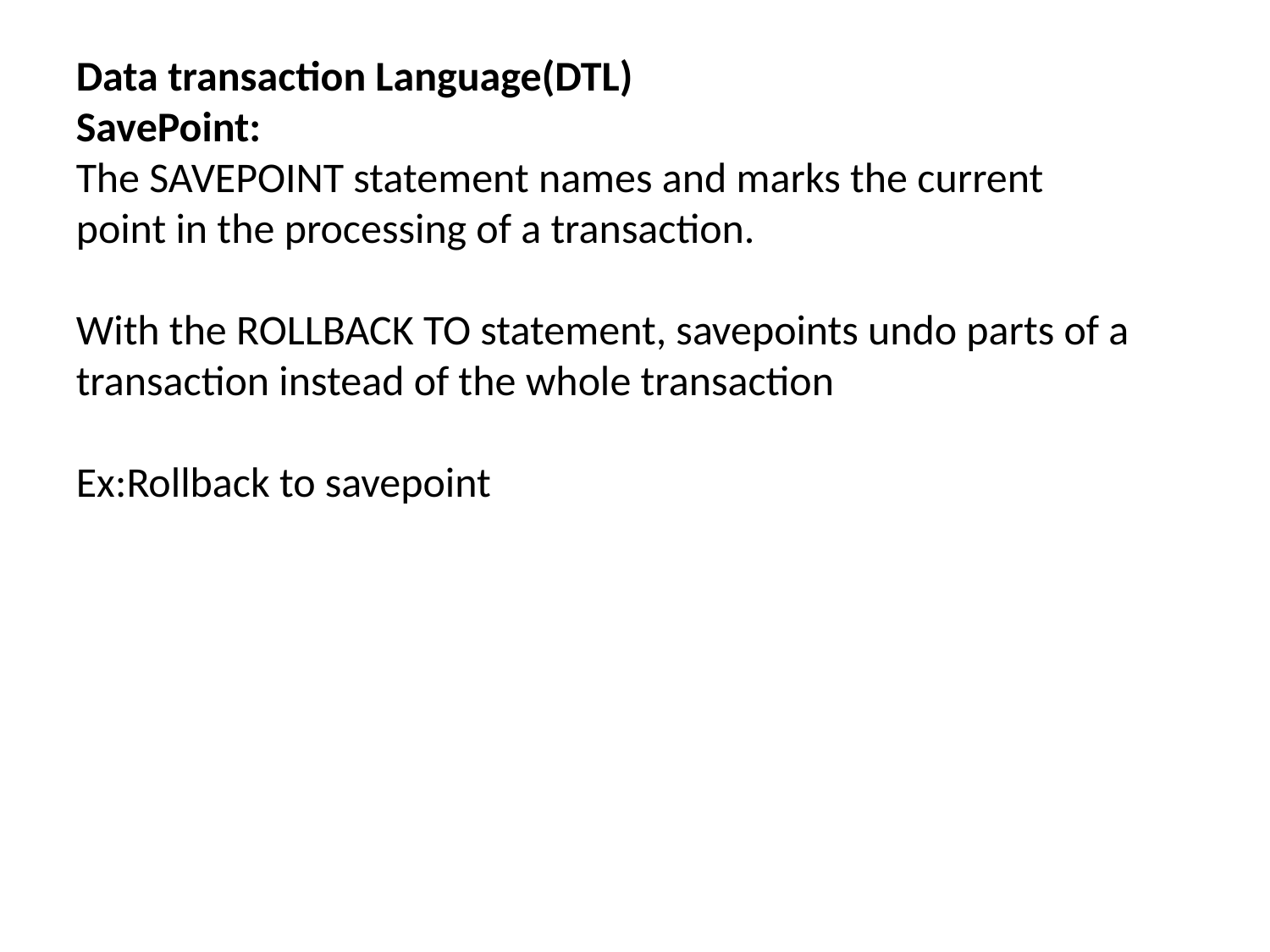

Data transaction Language(DTL)
SavePoint:
The SAVEPOINT statement names and marks the current point in the processing of a transaction.

With the ROLLBACK TO statement, savepoints undo parts of a transaction instead of the whole transaction

Ex:Rollback to savepoint